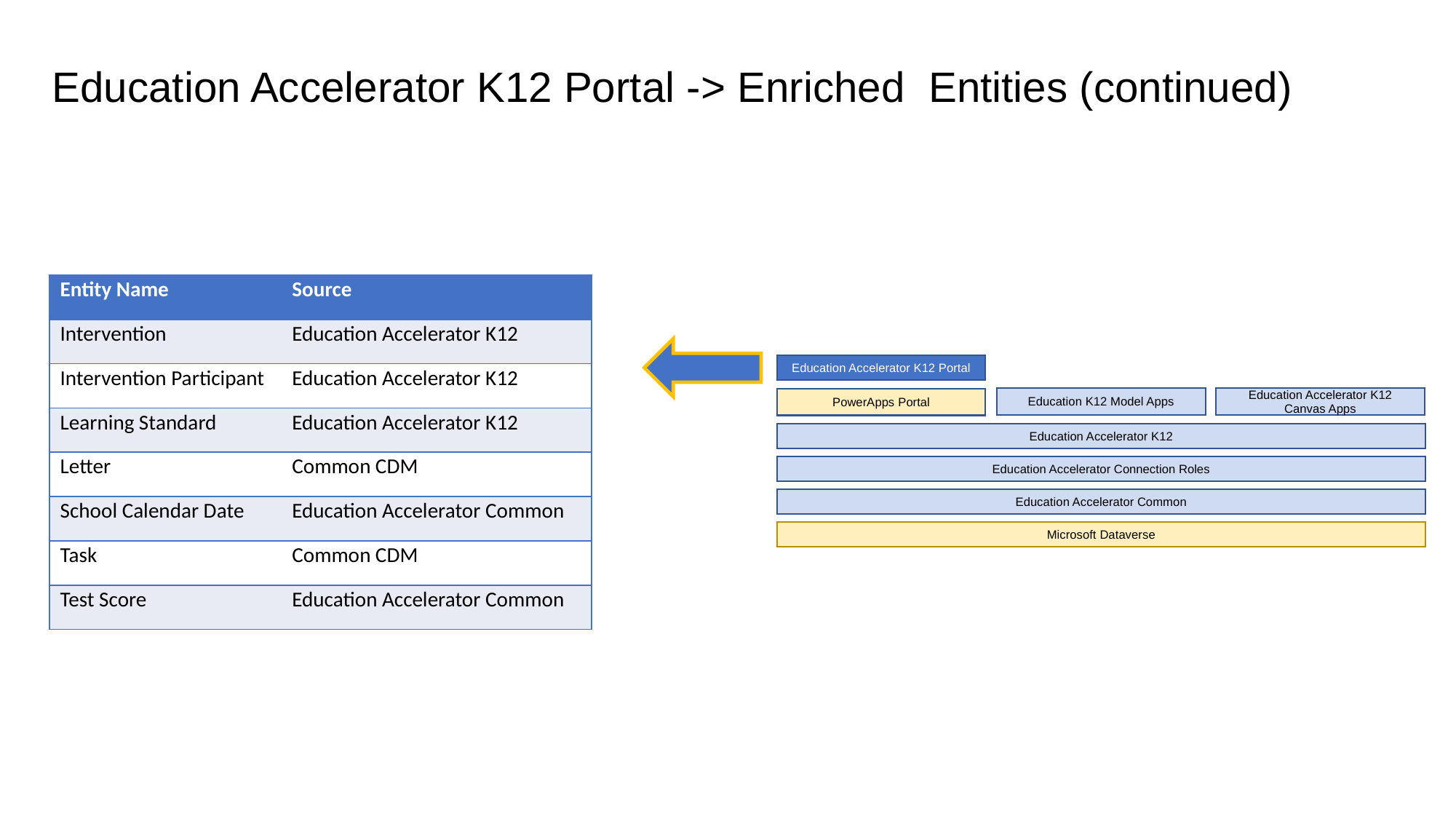

Education Accelerator K12 Portal -> Enriched  Entities (continued)
| Entity Name | Source |
| --- | --- |
| Intervention | Education Accelerator K12 |
| Intervention Participant | Education Accelerator K12 |
| Learning Standard | Education Accelerator K12 |
| Letter | Common CDM |
| School Calendar Date | Education Accelerator Common |
| Task | Common CDM |
| Test Score | Education Accelerator Common |

Education Accelerator K12 Portal
Education K12 Model Apps
Education Accelerator K12 Canvas Apps
PowerApps Portal
Education Accelerator K12
Education Accelerator Connection Roles
Education Accelerator Common
Microsoft Dataverse